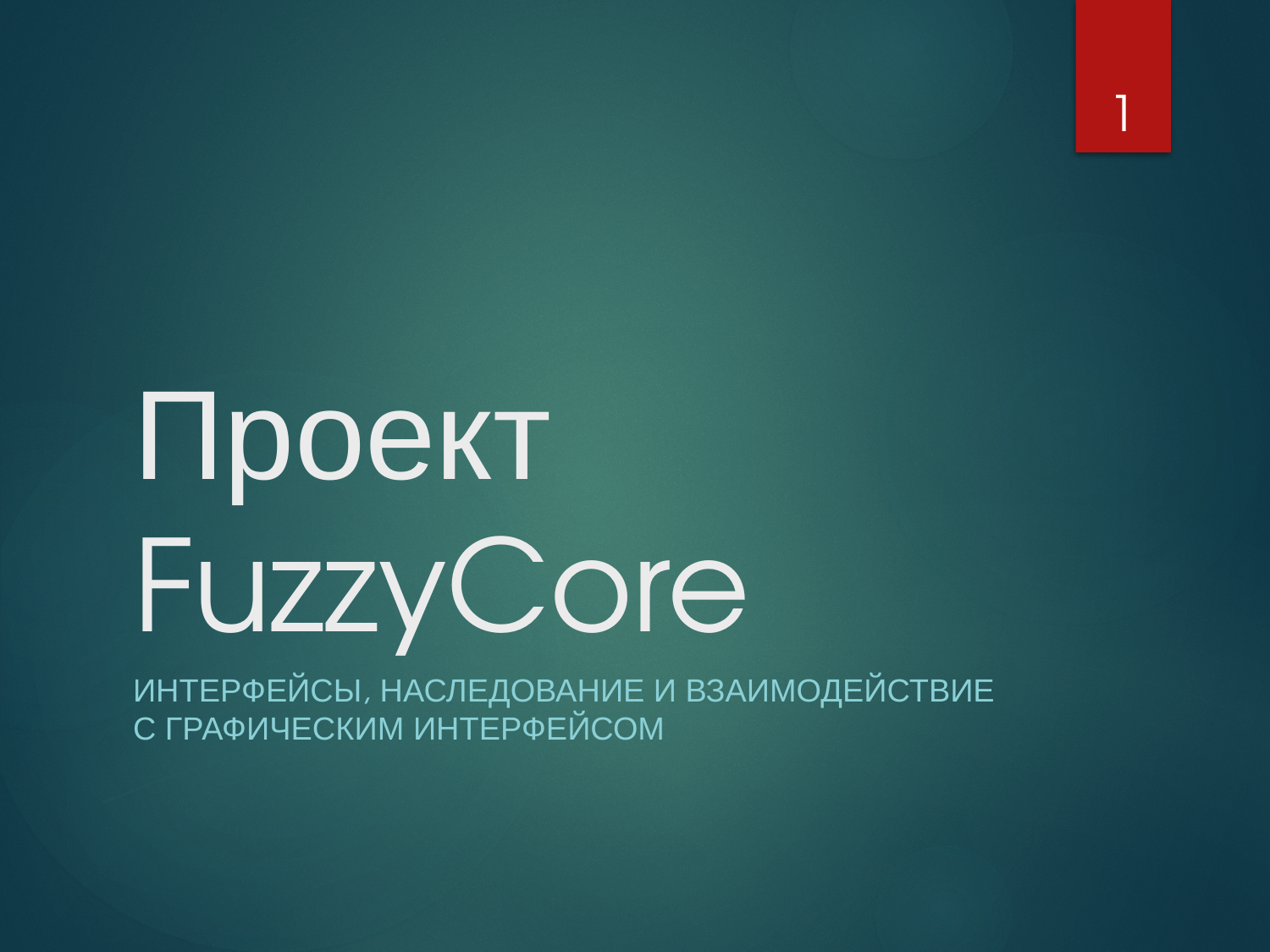

1
# Проект FuzzyCore
Интерфейсы, наследование и взаимодействие с графическим интерфейсом